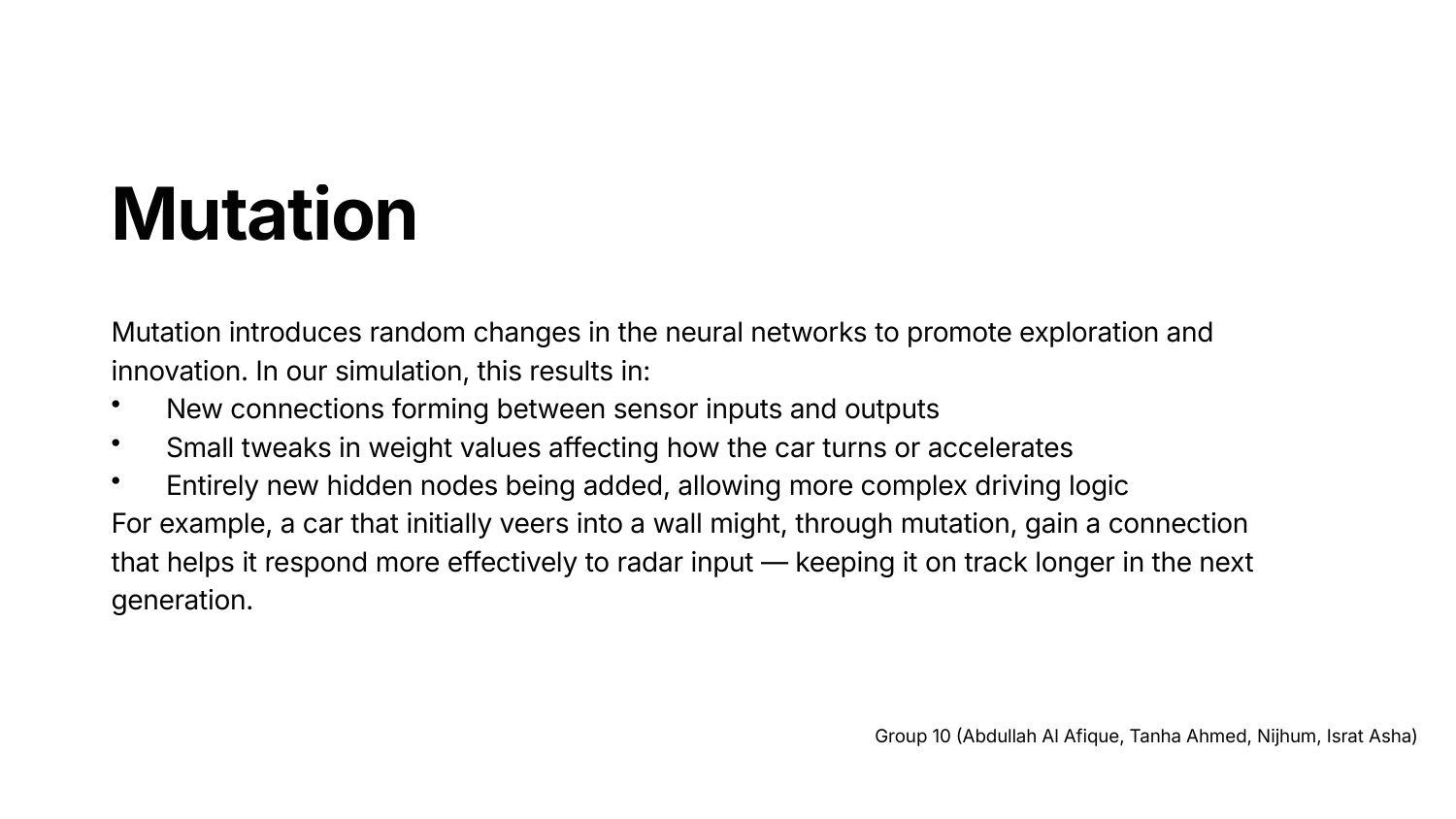

Mutation
Mutation introduces random changes in the neural networks to promote exploration and innovation. In our simulation, this results in:
New connections forming between sensor inputs and outputs
Small tweaks in weight values affecting how the car turns or accelerates
Entirely new hidden nodes being added, allowing more complex driving logic
For example, a car that initially veers into a wall might, through mutation, gain a connection that helps it respond more effectively to radar input — keeping it on track longer in the next generation.
Group 10 (Abdullah Al Afique, Tanha Ahmed, Nijhum, Israt Asha)